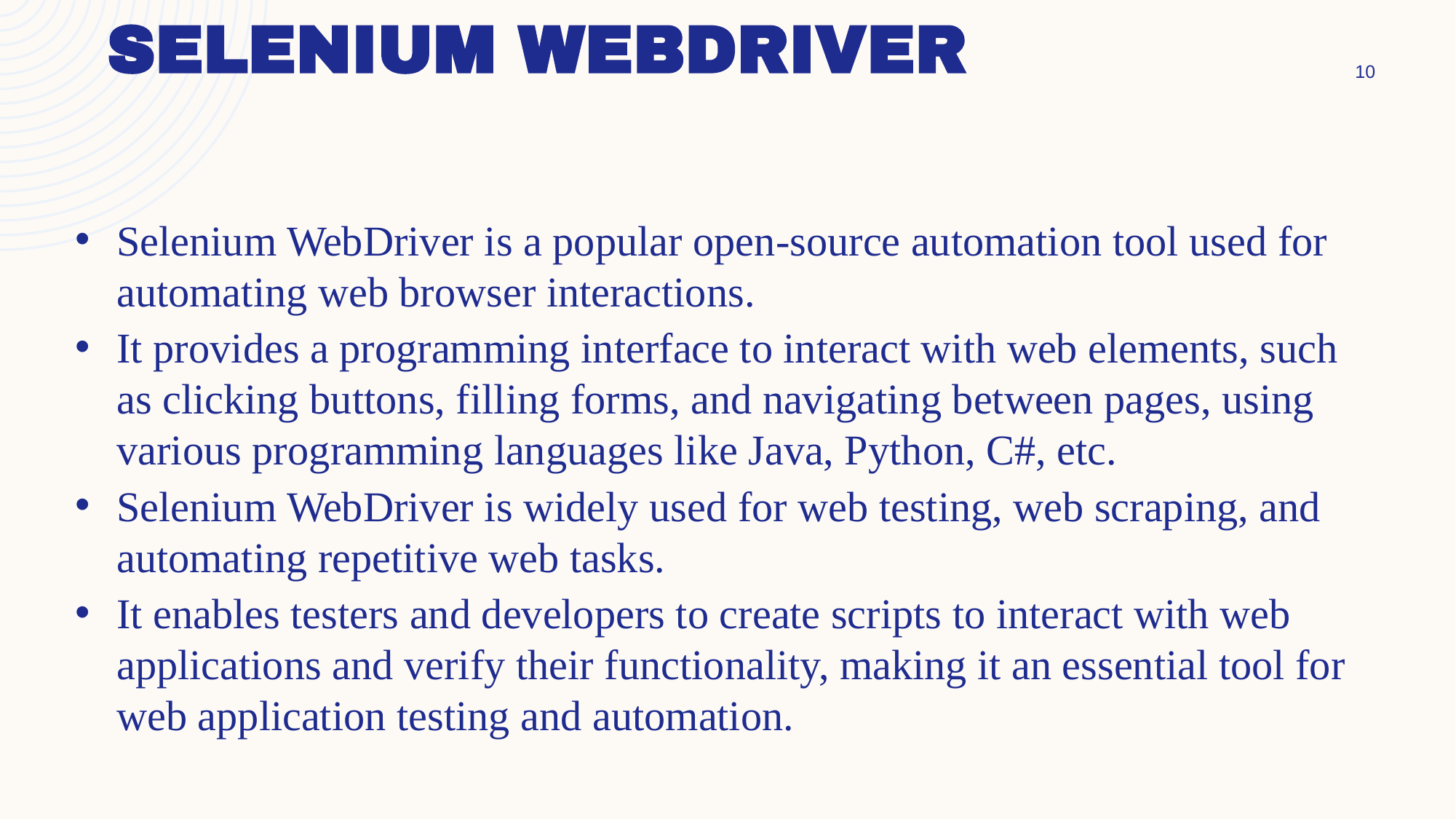

# Selenium WebDriver
10
Selenium WebDriver is a popular open-source automation tool used for automating web browser interactions.
It provides a programming interface to interact with web elements, such as clicking buttons, filling forms, and navigating between pages, using various programming languages like Java, Python, C#, etc.
Selenium WebDriver is widely used for web testing, web scraping, and automating repetitive web tasks.
It enables testers and developers to create scripts to interact with web applications and verify their functionality, making it an essential tool for web application testing and automation.